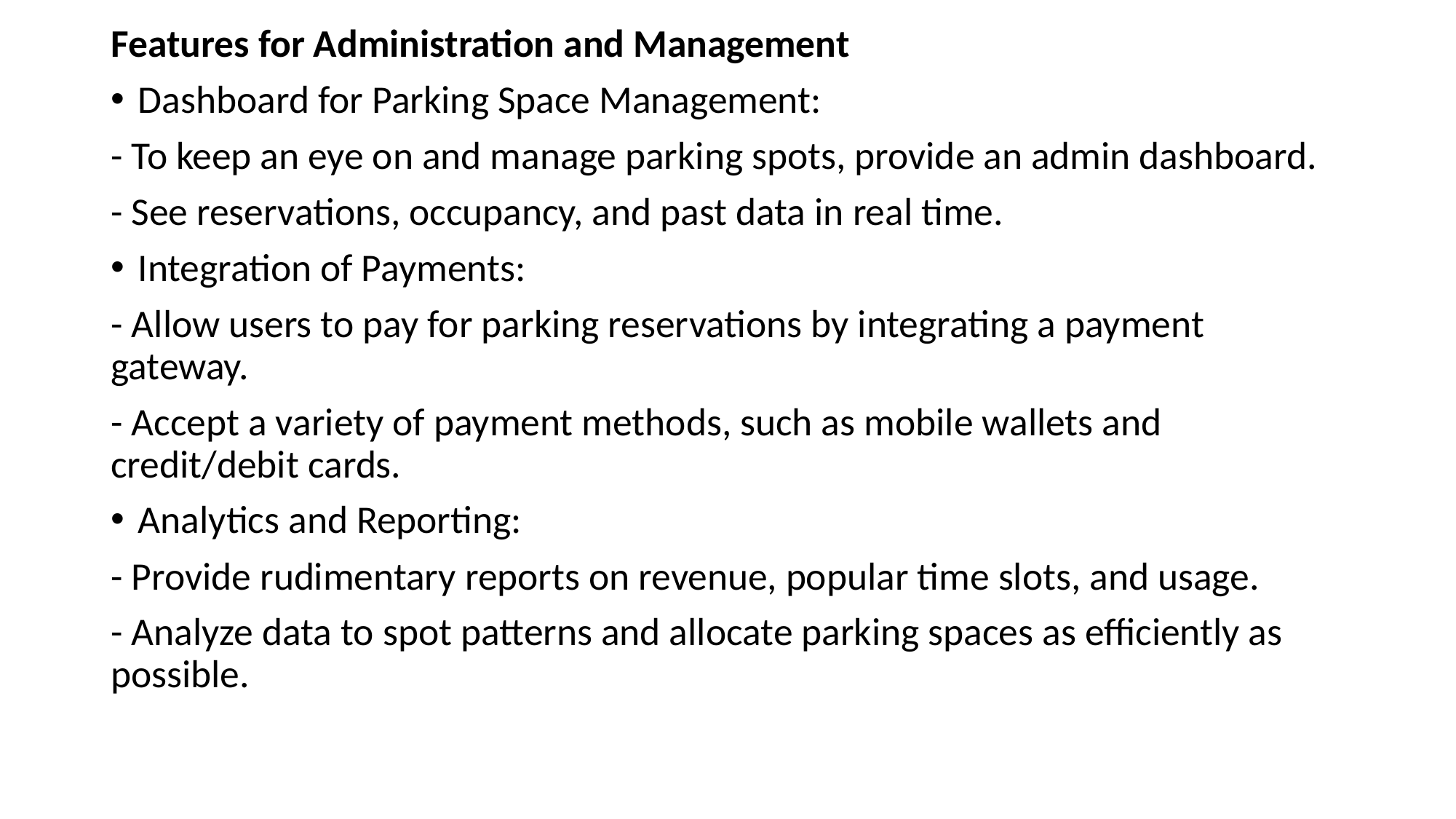

Features for Administration and Management
Dashboard for Parking Space Management:
- To keep an eye on and manage parking spots, provide an admin dashboard.
- See reservations, occupancy, and past data in real time.
Integration of Payments:
- Allow users to pay for parking reservations by integrating a payment gateway.
- Accept a variety of payment methods, such as mobile wallets and credit/debit cards.
Analytics and Reporting:
- Provide rudimentary reports on revenue, popular time slots, and usage.
- Analyze data to spot patterns and allocate parking spaces as efficiently as possible.